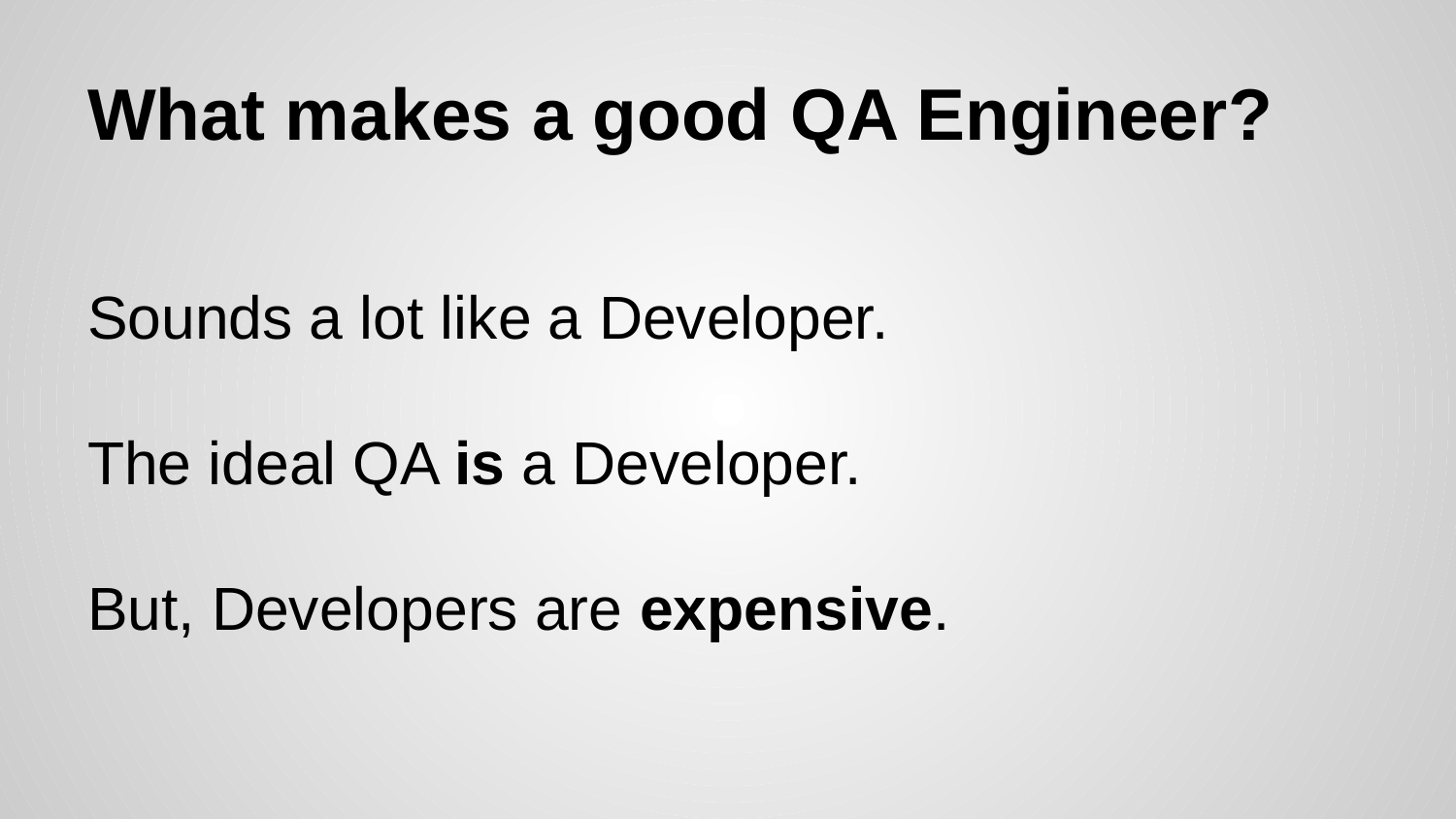

# What makes a good QA Engineer?

Sounds a lot like a Developer.

The ideal QA is a Developer.

But, Developers are expensive.